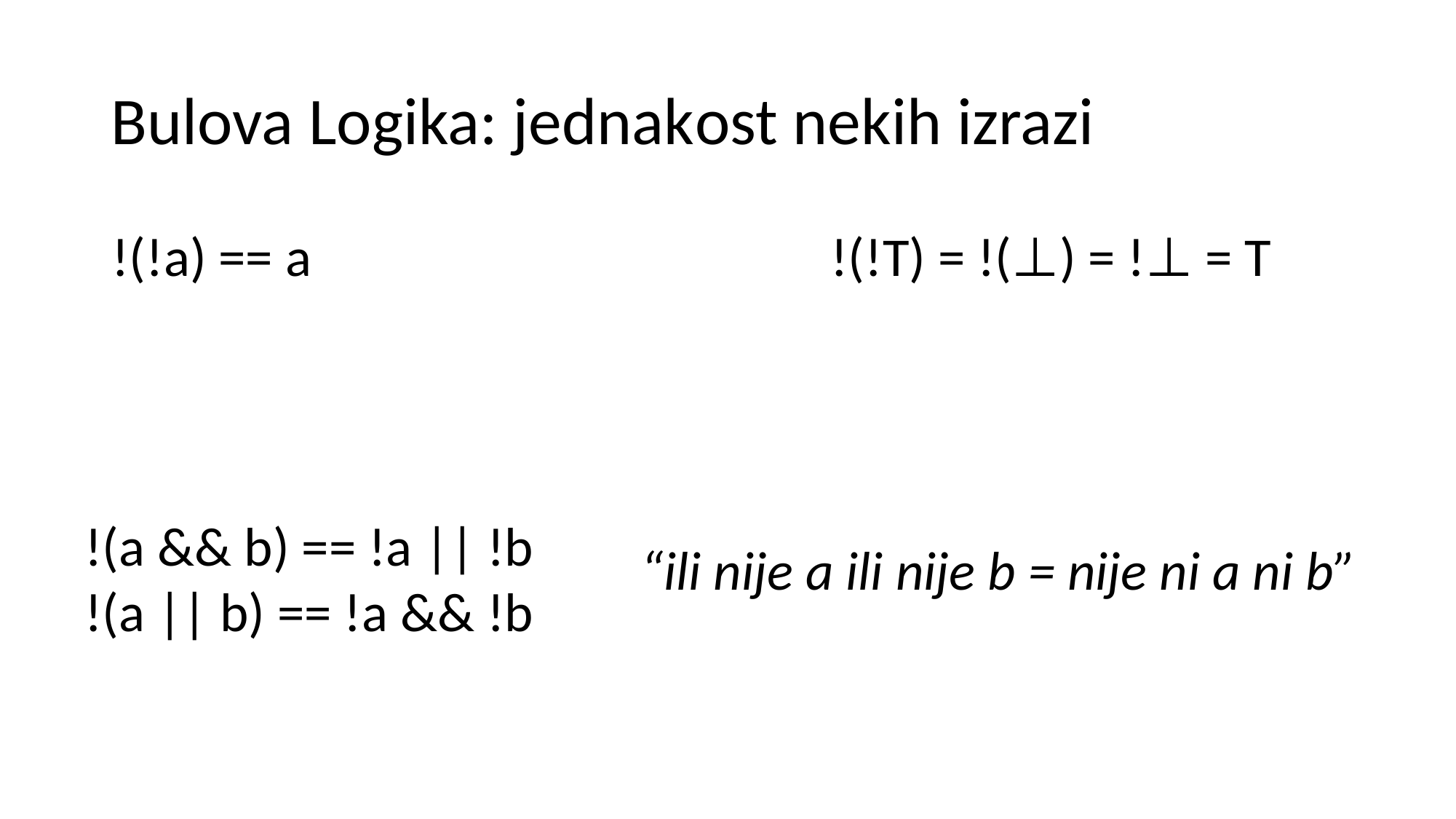

# Bulova Logika: jednakost nekih izrazi
!(!a) == a
!(!T) = !(⊥) = !⊥ = T
!(a && b) == !a || !b
!(a || b) == !a && !b
“ili nije a ili nije b = nije ni a ni b”